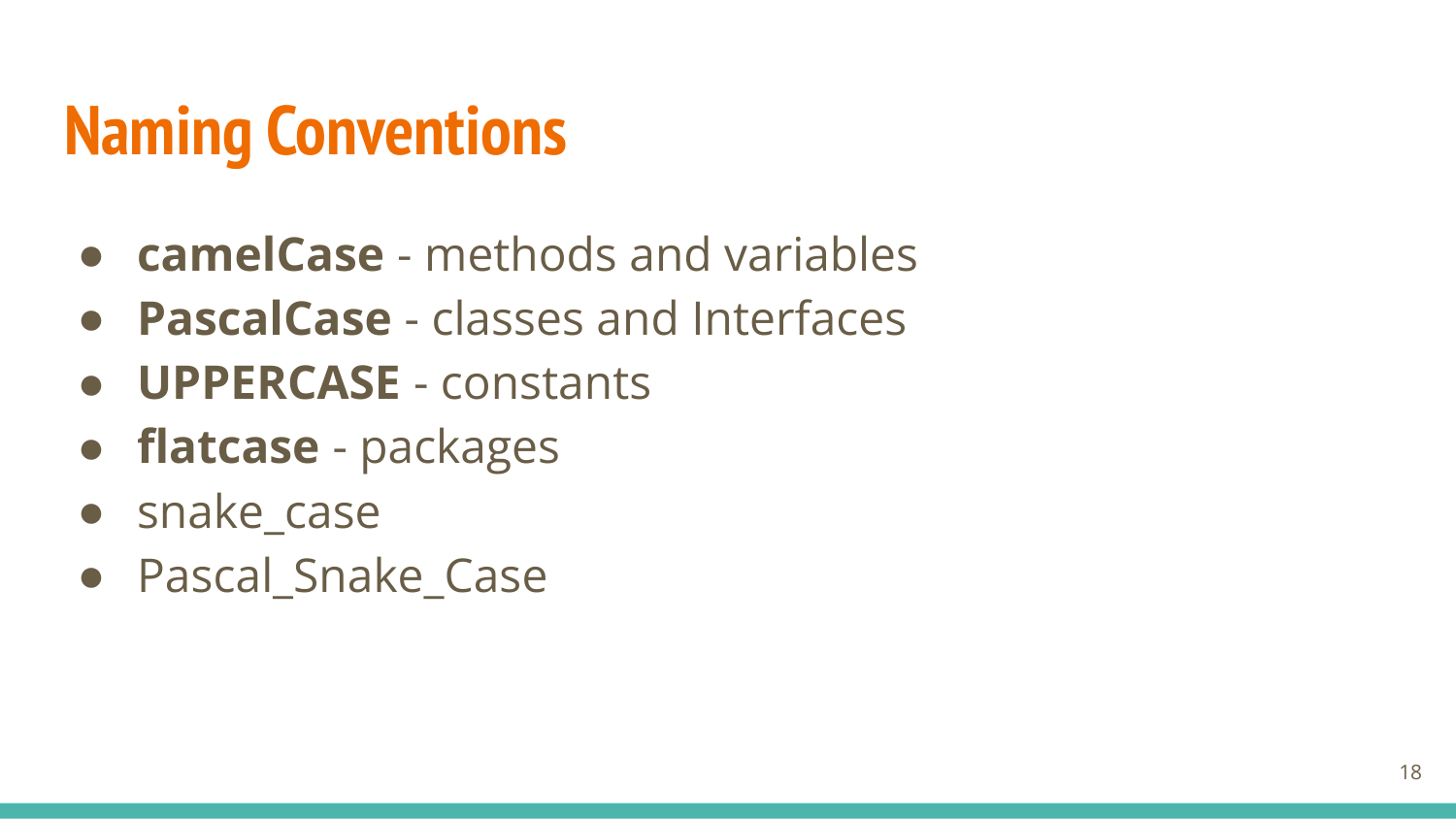

# Naming Conventions
camelCase - methods and variables
PascalCase - classes and Interfaces
UPPERCASE - constants
flatcase - packages
snake_case
Pascal_Snake_Case
18